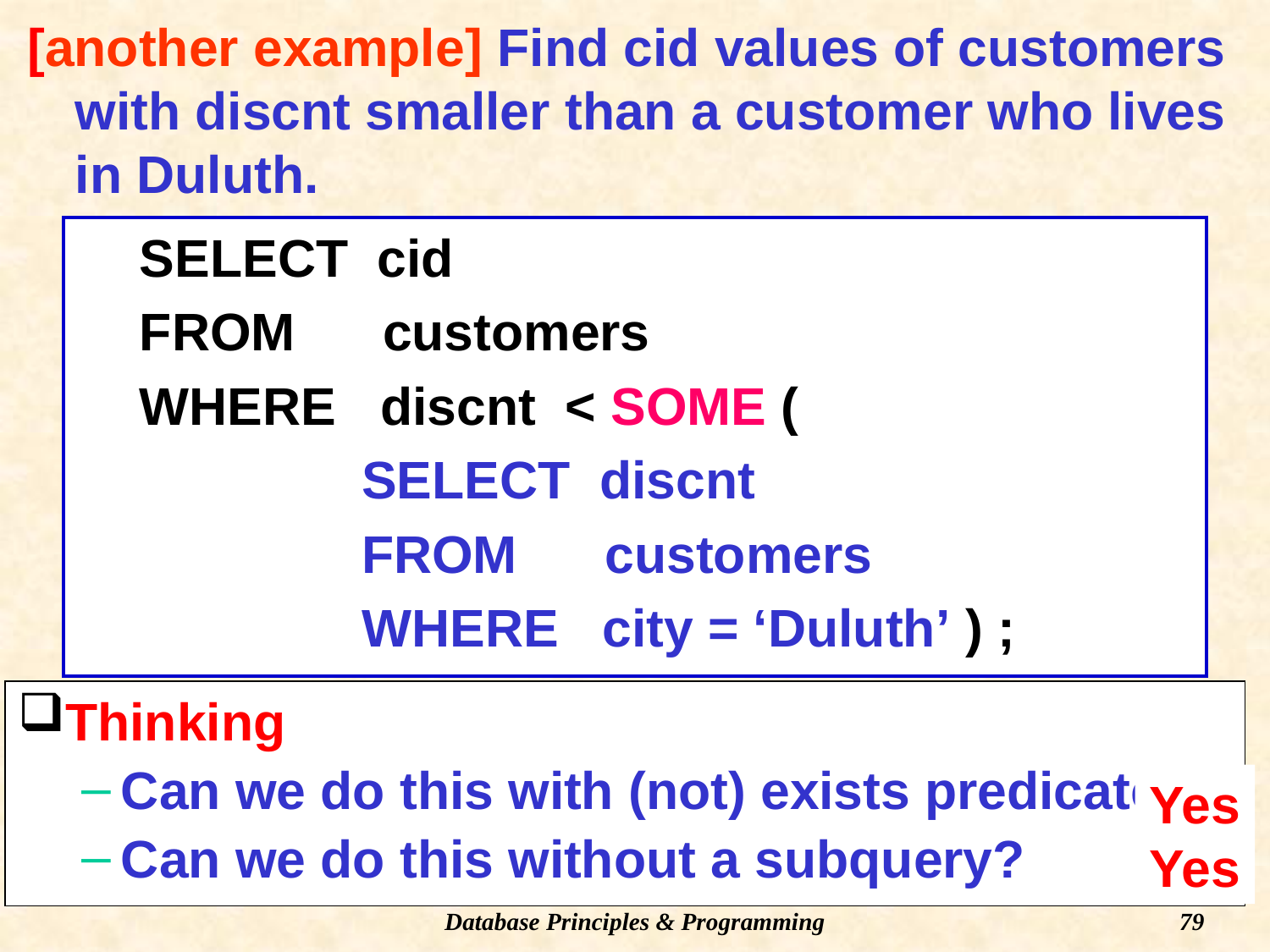

# [another example] Find cid values of customers with discnt smaller than a customer who lives in Duluth.
SELECT  cid
FROM      customers
WHERE   discnt  < SOME (
		SELECT  discnt
		FROM      customers
		WHERE   city = ‘Duluth’ ) ;
Thinking
Can we do this with (not) exists predicate?
Can we do this without a subquery?
Yes
Yes

Database Principles & Programming
79